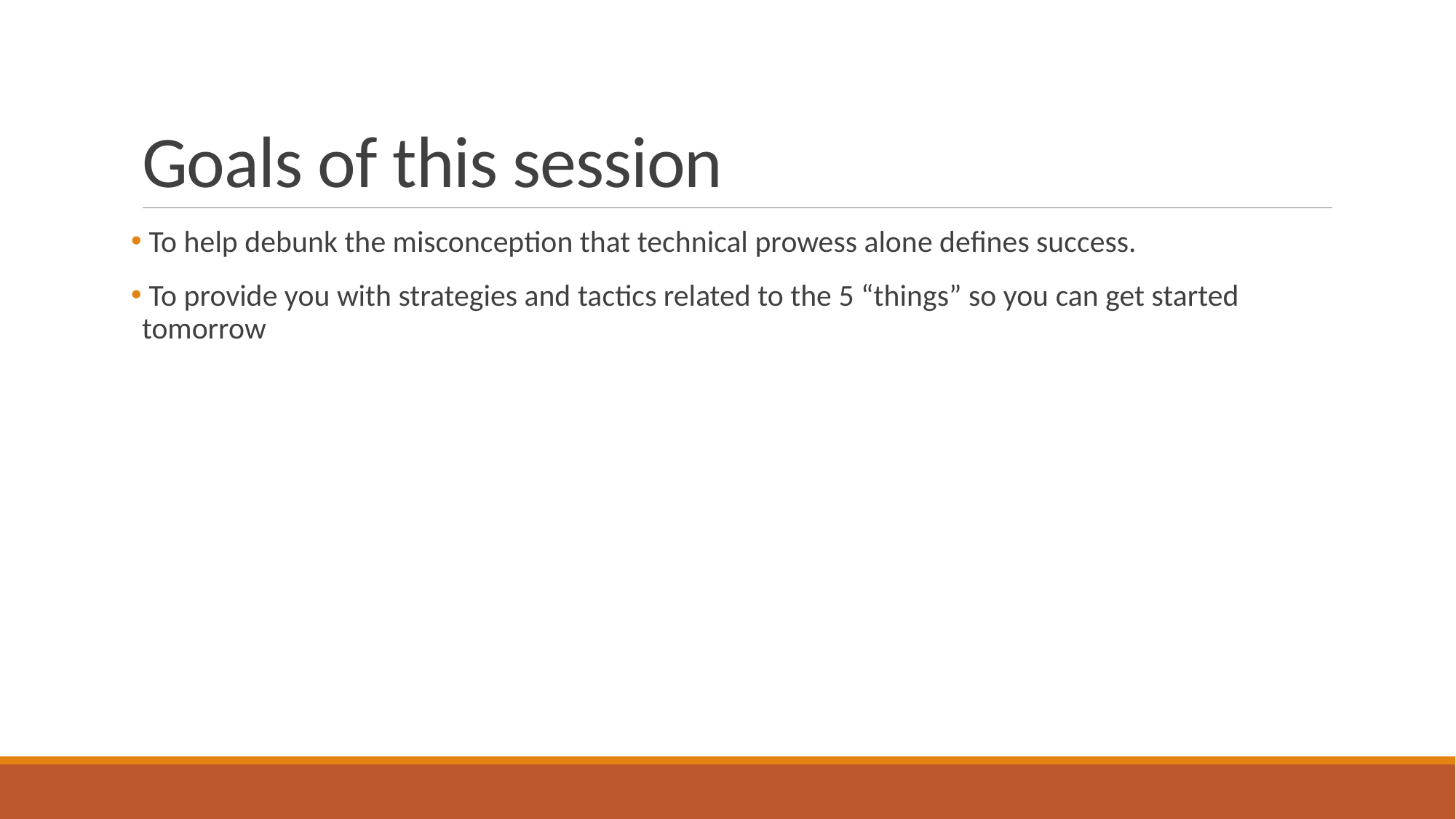

# Goals of this session
 To help debunk the misconception that technical prowess alone defines success.
 To provide you with strategies and tactics related to the 5 “things” so you can get started tomorrow